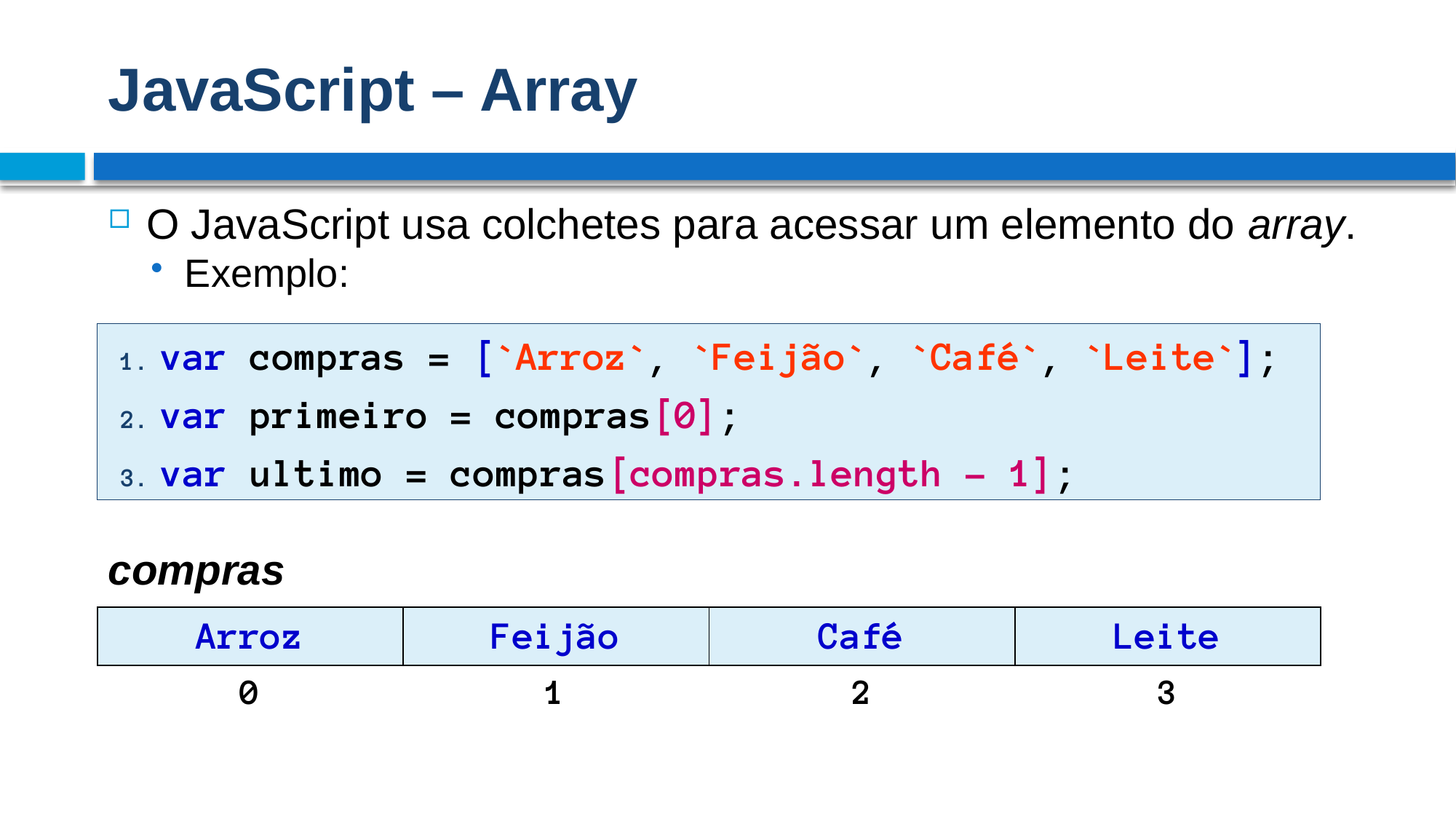

# JavaScript – Array
8
O JavaScript usa colchetes para acessar um elemento do array.
Exemplo:

compras
var compras = [`Arroz`, `Feijão`, `Café`, `Leite`];
var primeiro = compras[0];
var ultimo = compras[compras.length - 1];
| Arroz | Feijão | Café | Leite |
| --- | --- | --- | --- |
| 0 | 1 | 2 | 3 |